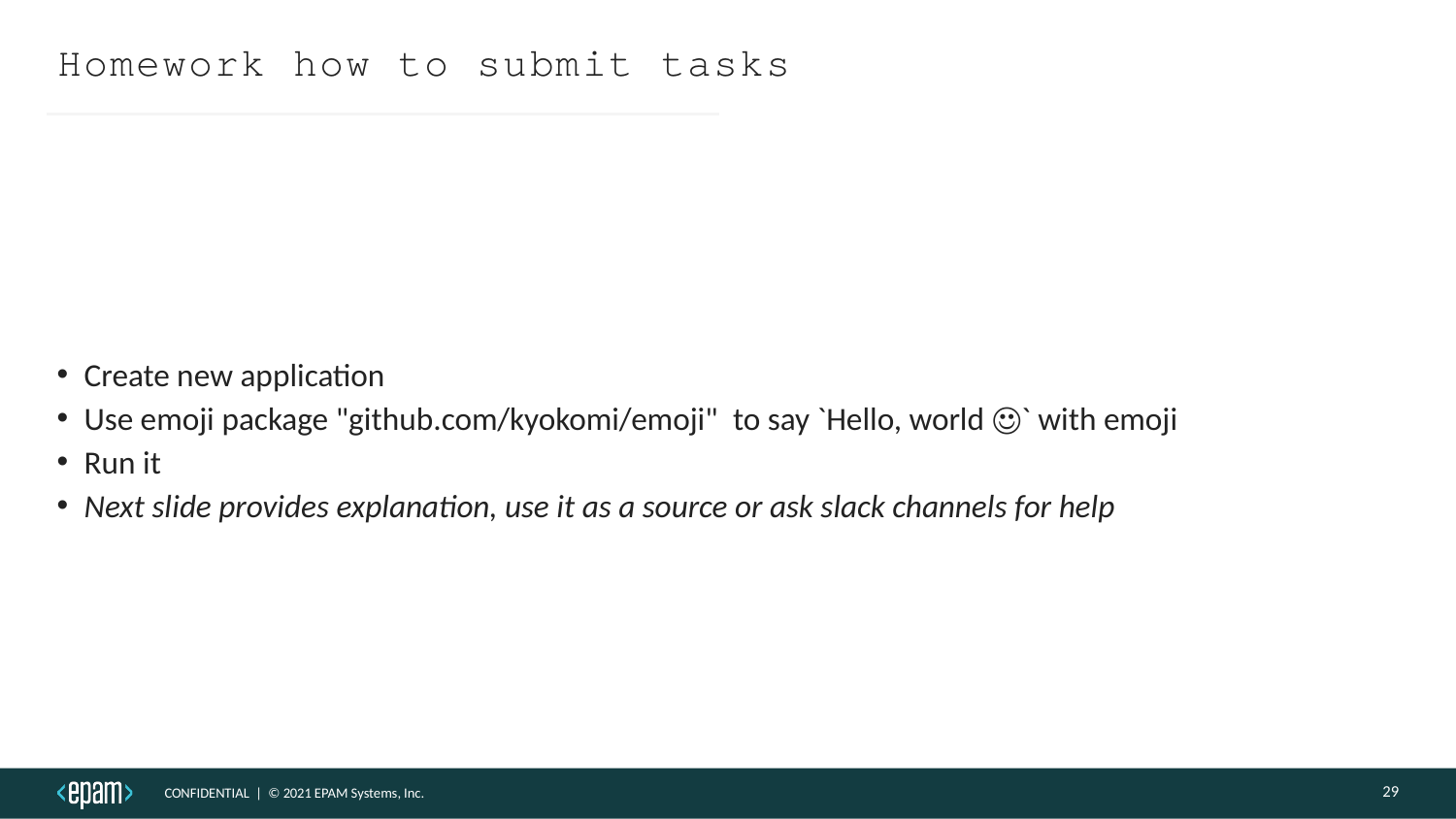

# Homework how to submit tasks
Create new application
Use emoji package "github.com/kyokomi/emoji"  to say `Hello, world ☺` with emoji
Run it
Next slide provides explanation, use it as a source or ask slack channels for help

29